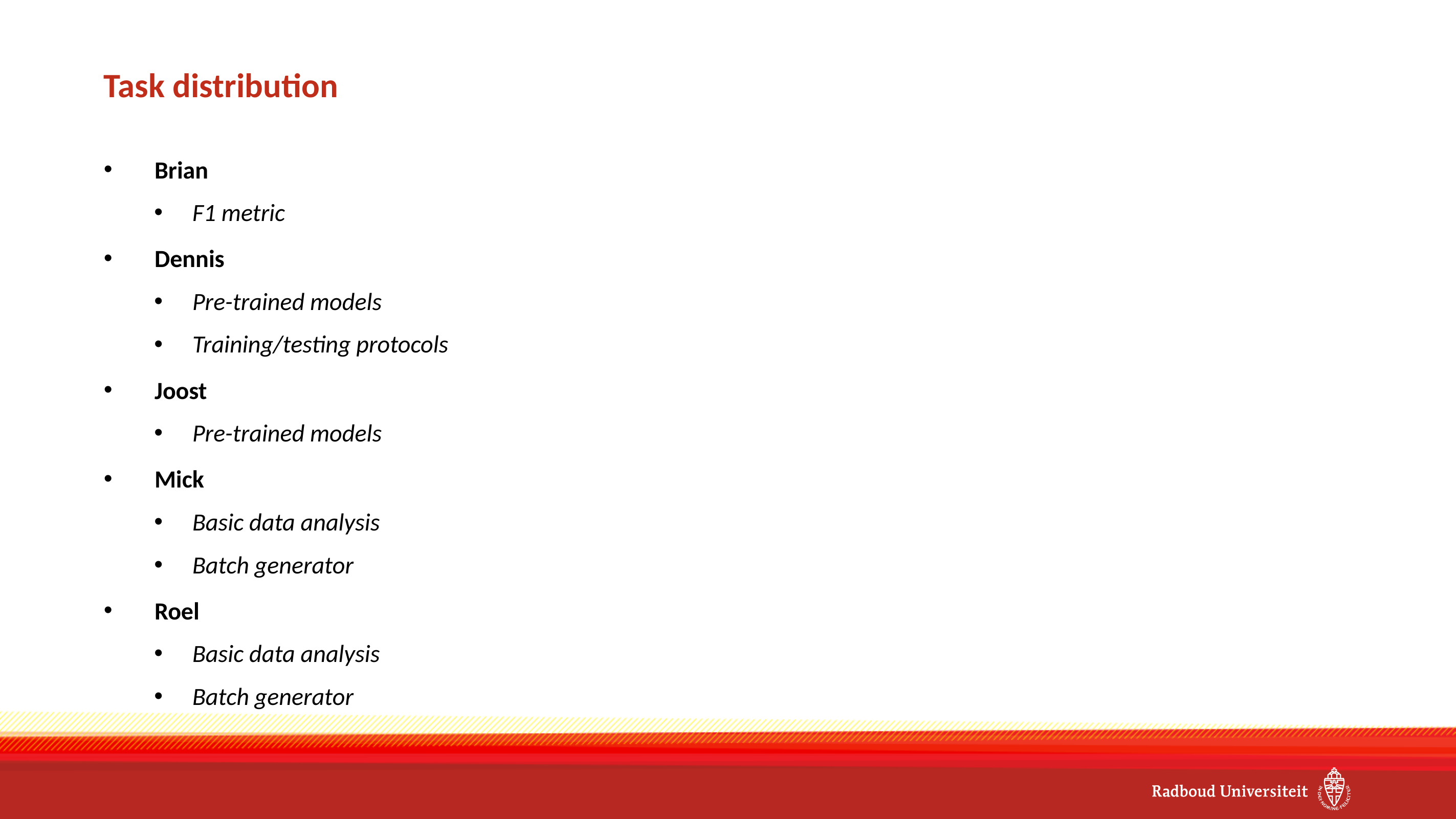

# Task distribution
Brian
F1 metric
Dennis
Pre-trained models
Training/testing protocols
Joost
Pre-trained models
Mick
Basic data analysis
Batch generator
Roel
Basic data analysis
Batch generator